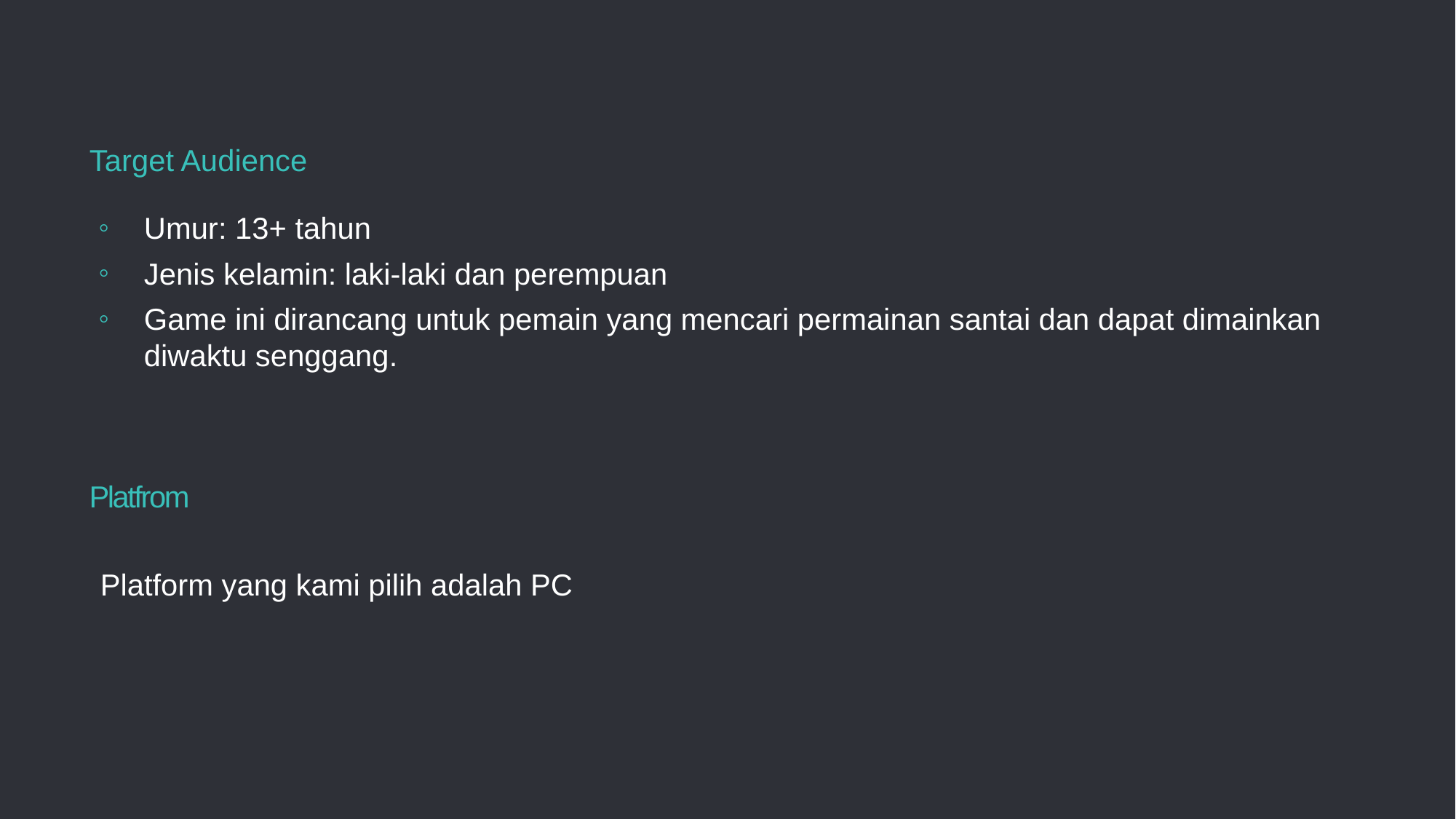

# Target Audience
Umur: 13+ tahun
Jenis kelamin: laki-laki dan perempuan
Game ini dirancang untuk pemain yang mencari permainan santai dan dapat dimainkan diwaktu senggang.

Platfrom
Platform yang kami pilih adalah PC